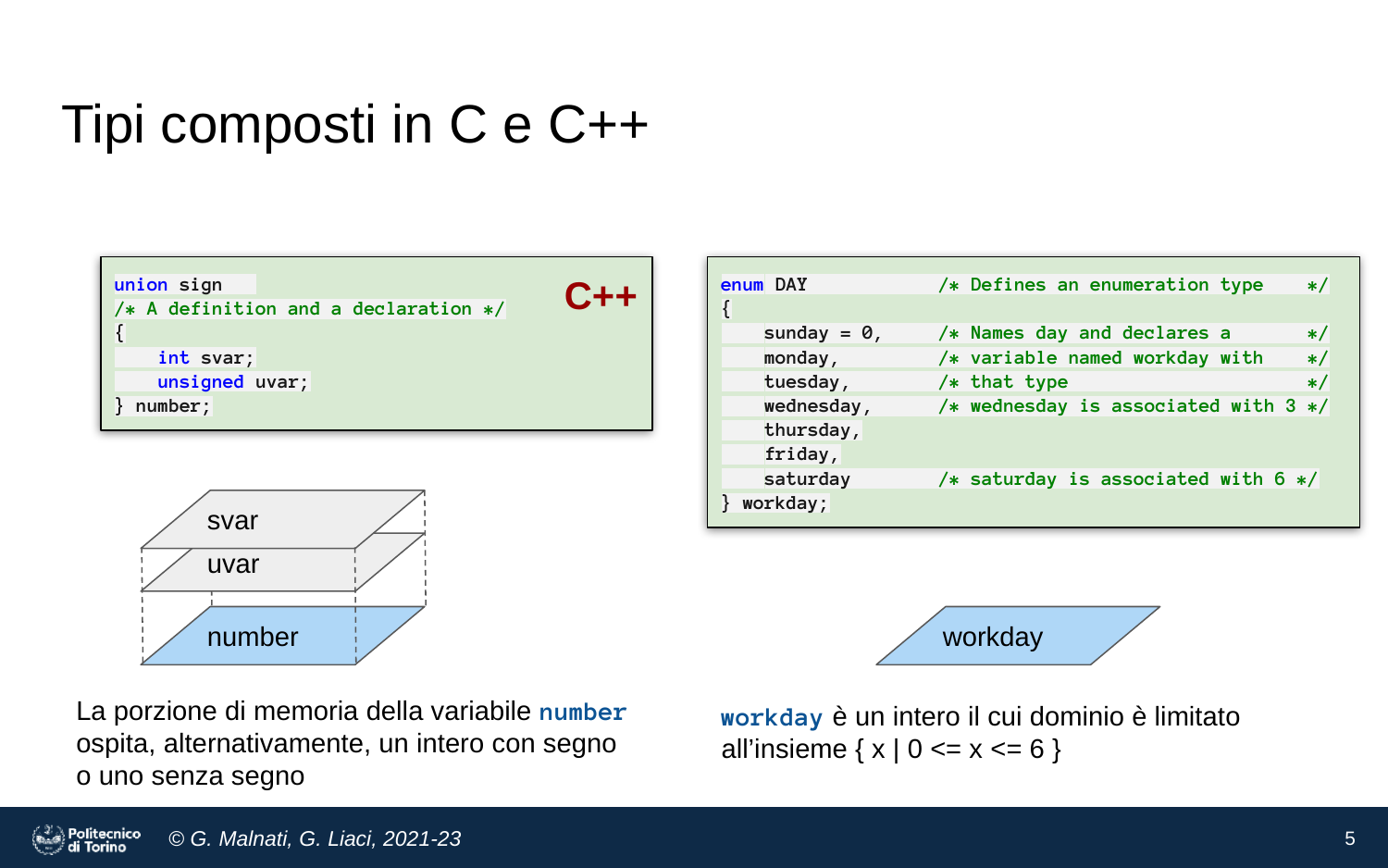

# Tipi composti in C e C++
union sign
/* A definition and a declaration */
{
    int svar;
    unsigned uvar;
} number;
C++
enum DAY            /* Defines an enumeration type    */
{
    sunday = 0,     /* Names day and declares a       */
    monday,         /* variable named workday with    */
    tuesday,        /* that type                      */
    wednesday,      /* wednesday is associated with 3 */
    thursday,
    friday,
    saturday        /* saturday is associated with 6 */
} workday;
svar
uvar
number
workday
La porzione di memoria della variabile number
ospita, alternativamente, un intero con segno o uno senza segno
workday è un intero il cui dominio è limitato all’insieme { x | 0 <= x <= 6 }
5